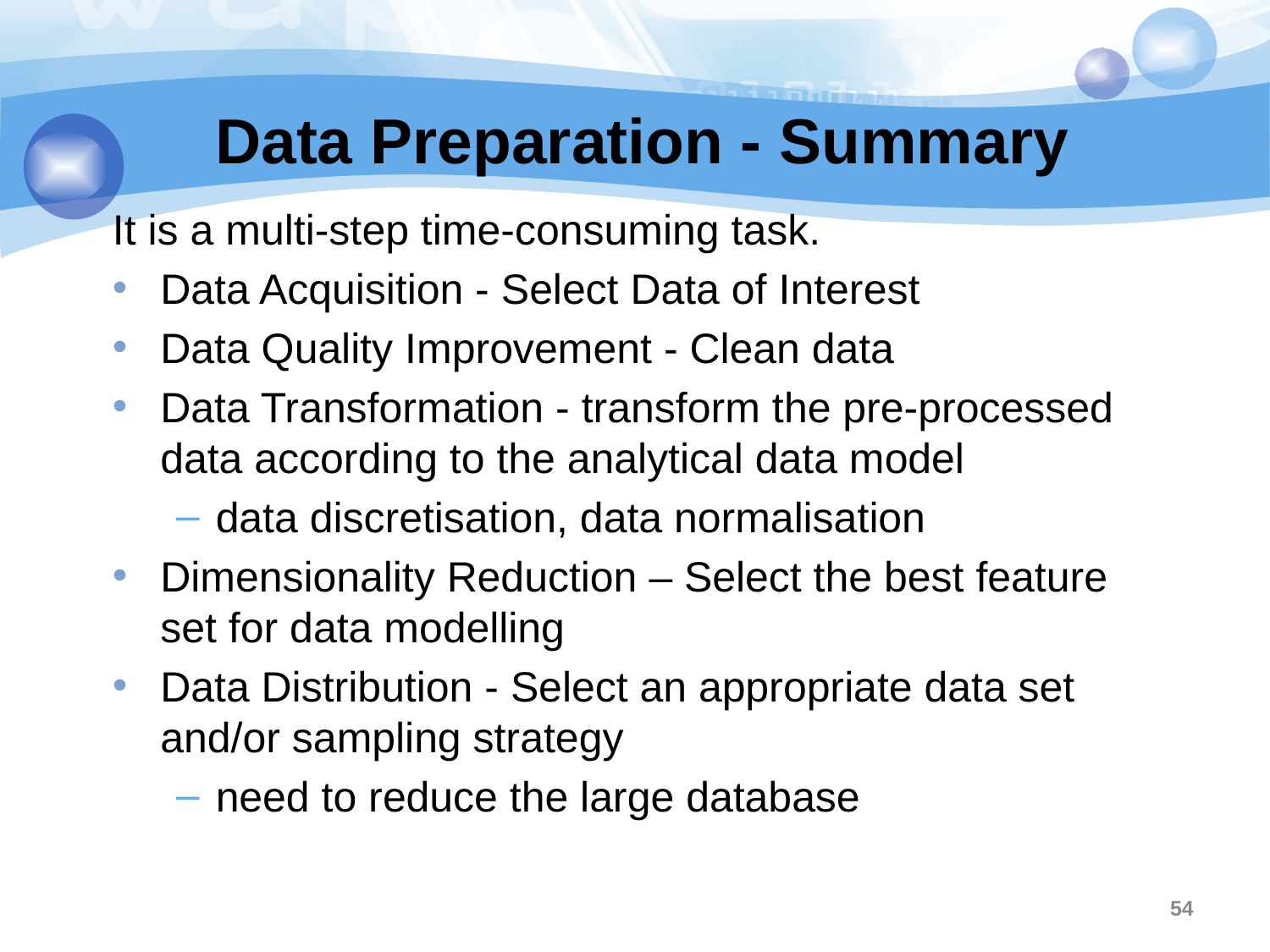

54
# Data Preparation - Summary
It is a multi-step time-consuming task.
Data Acquisition - Select Data of Interest
Data Quality Improvement - Clean data
Data Transformation - transform the pre-processed data according to the analytical data model
data discretisation, data normalisation
Dimensionality Reduction – Select the best feature set for data modelling
Data Distribution - Select an appropriate data set and/or sampling strategy
need to reduce the large database